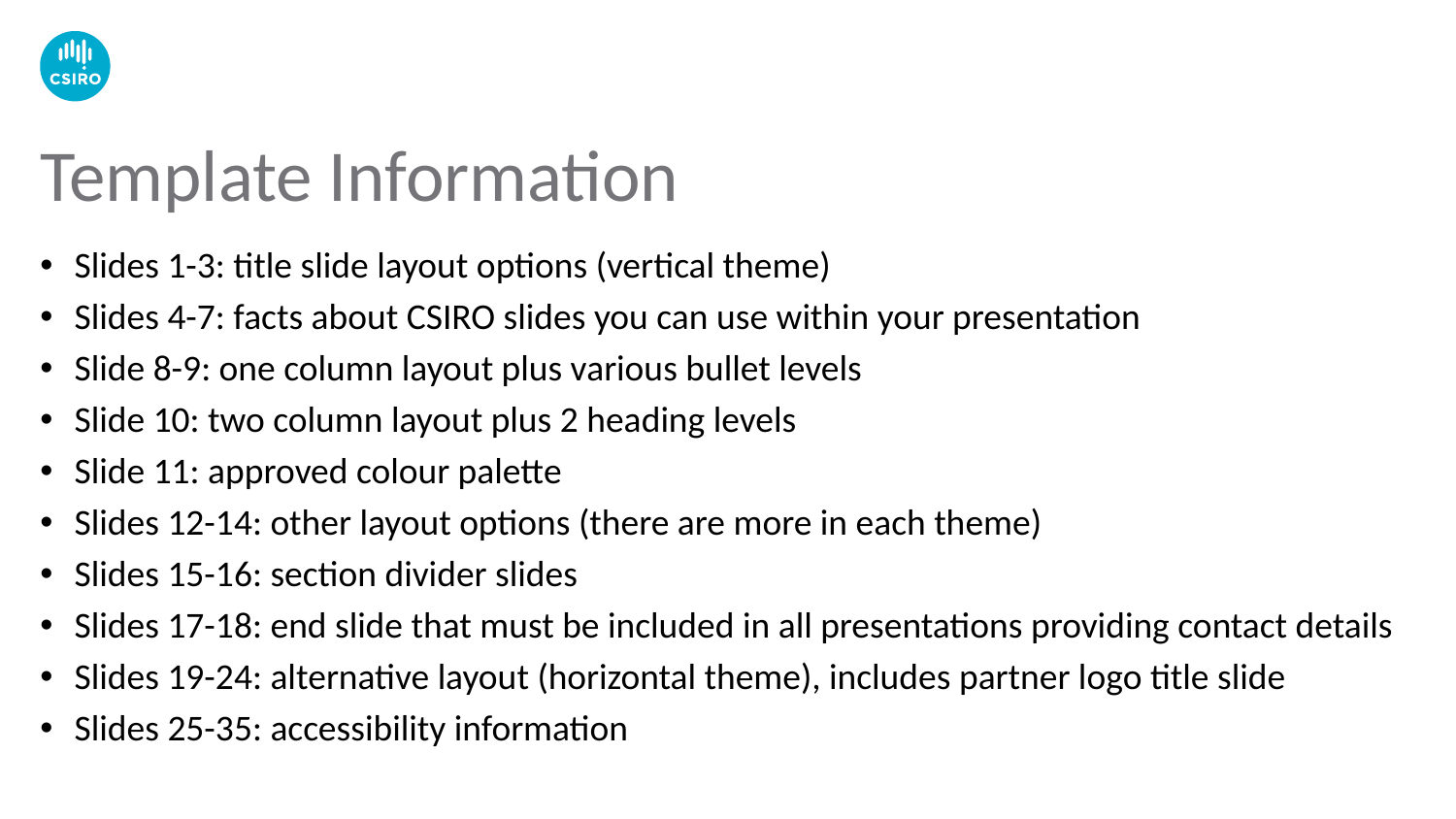

# Template Information
Slides 1-3: title slide layout options (vertical theme)
Slides 4-7: facts about CSIRO slides you can use within your presentation
Slide 8-9: one column layout plus various bullet levels
Slide 10: two column layout plus 2 heading levels
Slide 11: approved colour palette
Slides 12-14: other layout options (there are more in each theme)
Slides 15-16: section divider slides
Slides 17-18: end slide that must be included in all presentations providing contact details
Slides 19-24: alternative layout (horizontal theme), includes partner logo title slide
Slides 25-35: accessibility information